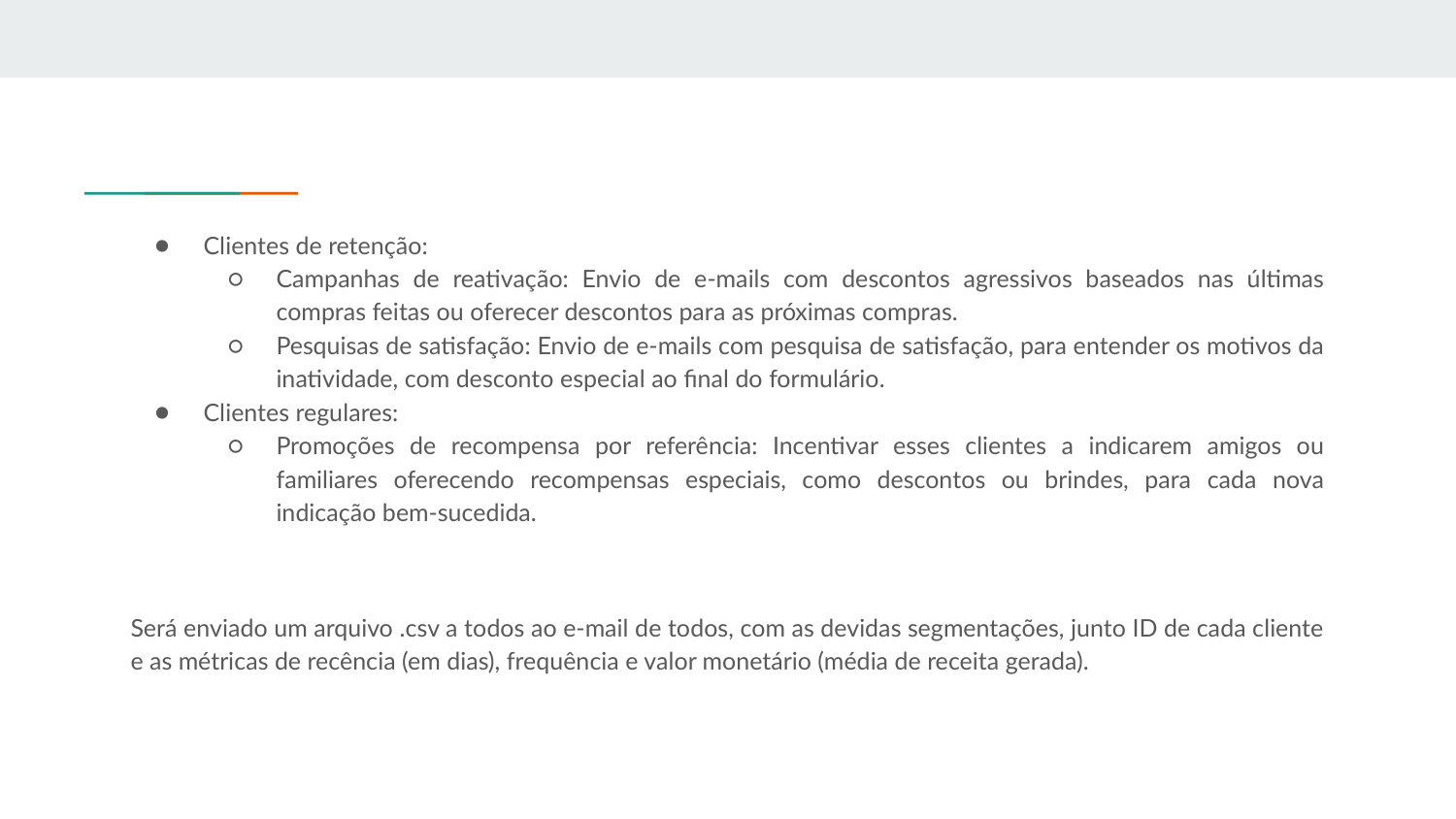

Clientes de retenção:
Campanhas de reativação: Envio de e-mails com descontos agressivos baseados nas últimas compras feitas ou oferecer descontos para as próximas compras.
Pesquisas de satisfação: Envio de e-mails com pesquisa de satisfação, para entender os motivos da inatividade, com desconto especial ao final do formulário.
Clientes regulares:
Promoções de recompensa por referência: Incentivar esses clientes a indicarem amigos ou familiares oferecendo recompensas especiais, como descontos ou brindes, para cada nova indicação bem-sucedida.

Será enviado um arquivo .csv a todos ao e-mail de todos, com as devidas segmentações, junto ID de cada cliente e as métricas de recência (em dias), frequência e valor monetário (média de receita gerada).